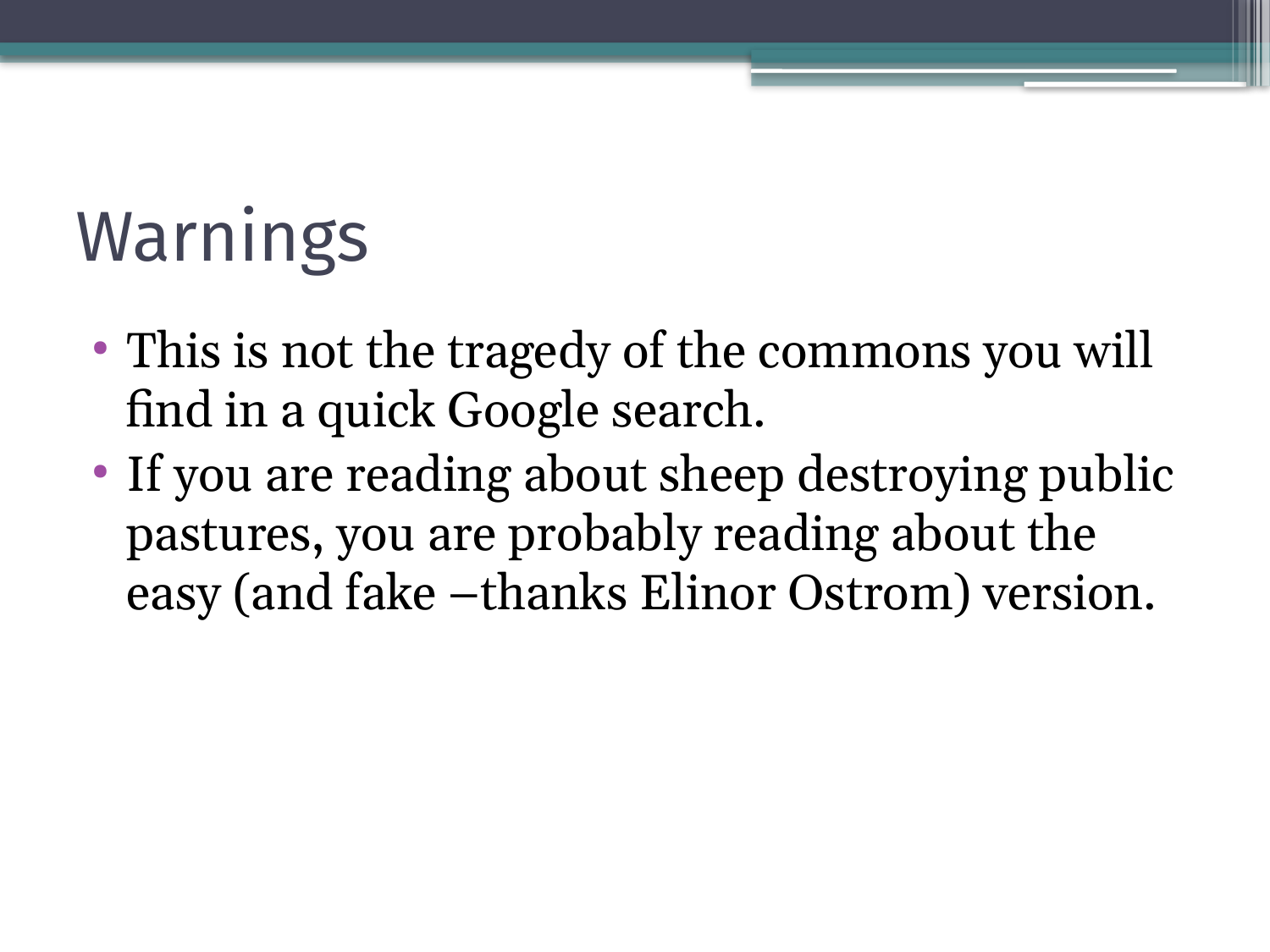

# Warnings
This is not the tragedy of the commons you will find in a quick Google search.
If you are reading about sheep destroying public pastures, you are probably reading about the easy (and fake –thanks Elinor Ostrom) version.